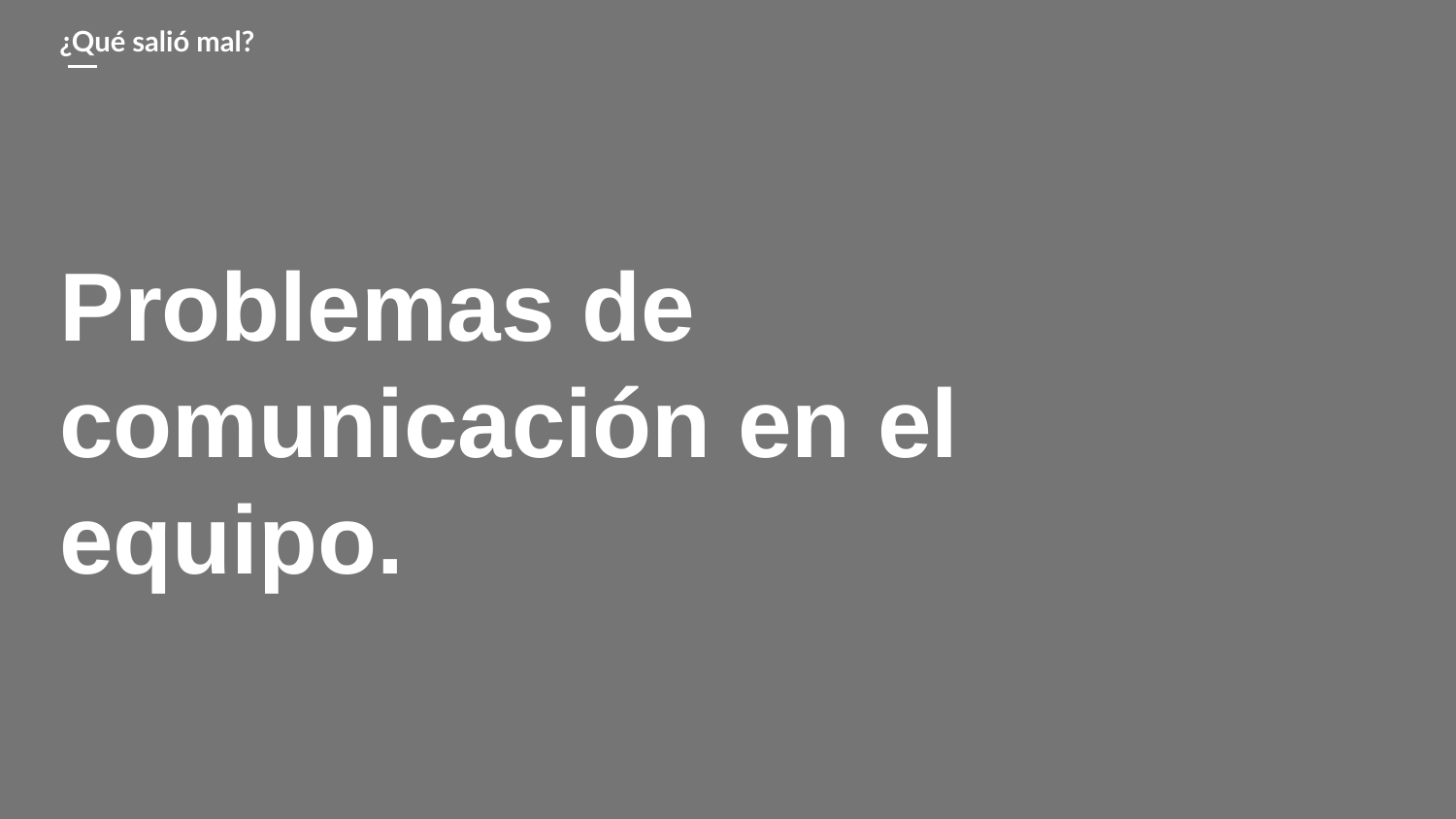

¿Qué salió mal?
# Problemas de comunicación en el equipo.